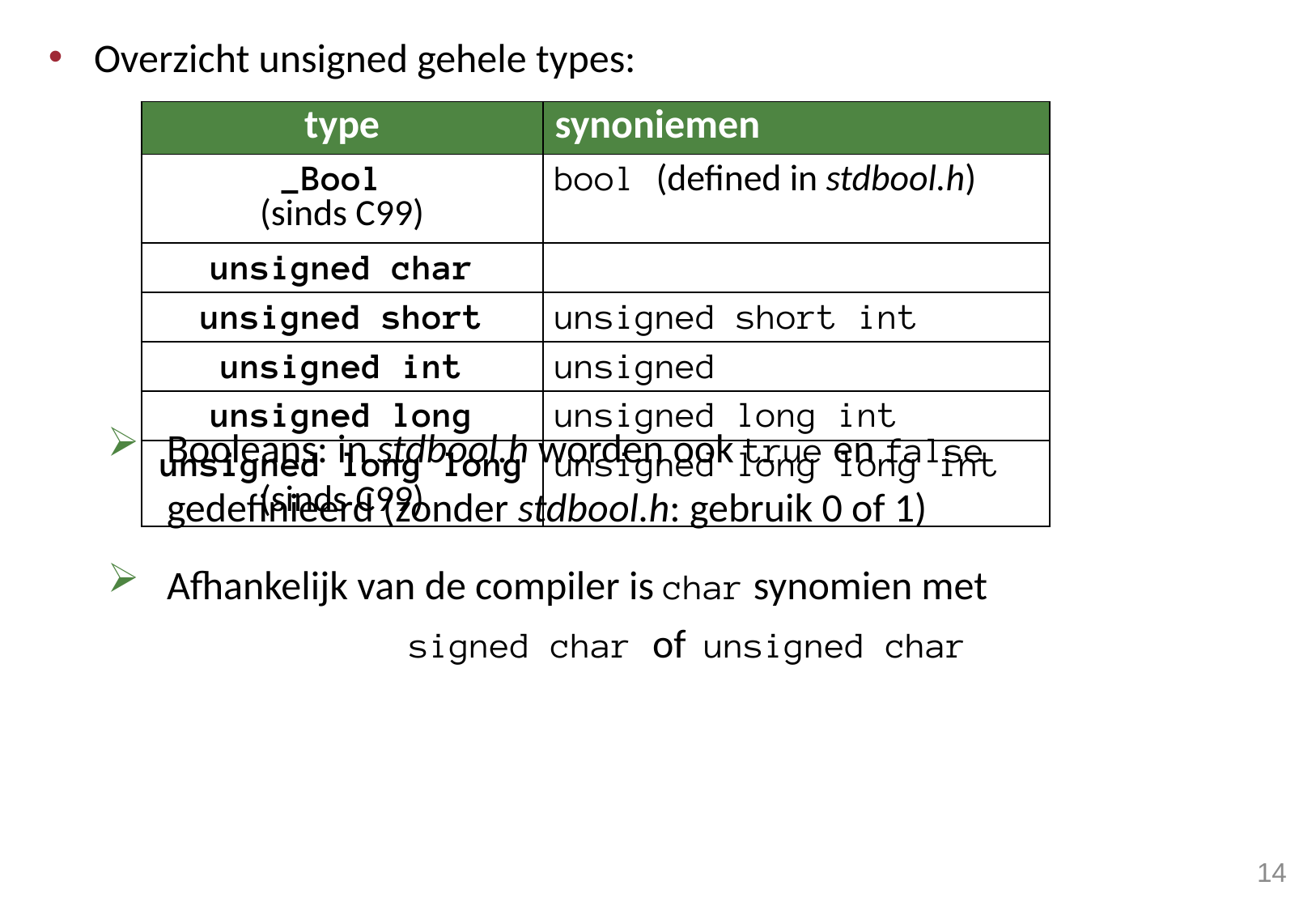

Overzicht unsigned gehele types:

Booleans: in stdbool.h worden ook true en false gedefinieerd (zonder stdbool.h: gebruik 0 of 1)
Afhankelijk van de compiler is char synomien met                                  		signed char of  unsigned char
| type | synoniemen |
| --- | --- |
| \_Bool (sinds C99) | bool (defined in stdbool.h) |
| unsigned char |  |
| unsigned short | unsigned short int |
| unsigned int | unsigned |
| unsigned long | unsigned long int |
| unsigned long long (sinds C99) | unsigned long long int |
14